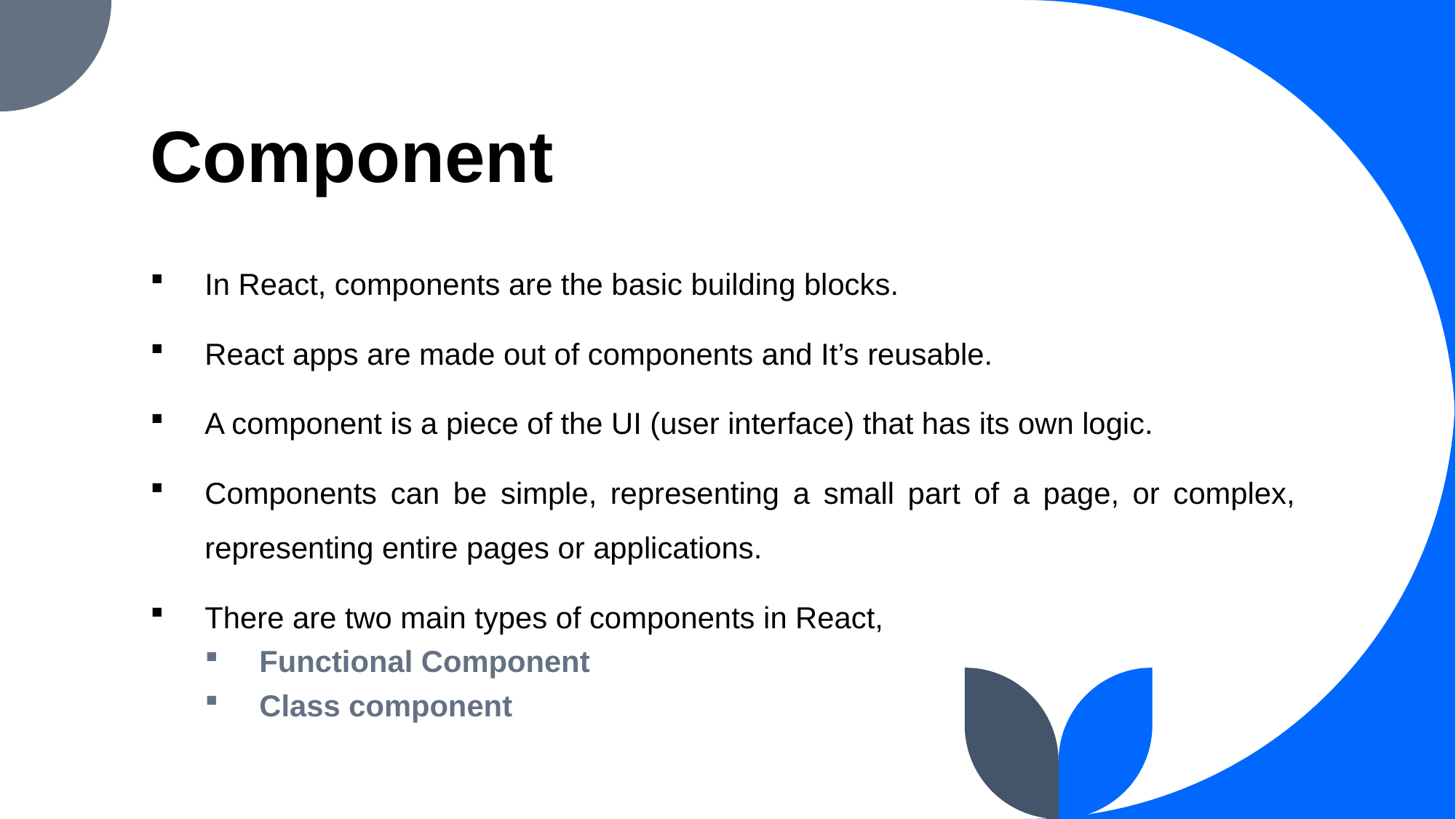

# Component
In React, components are the basic building blocks.
React apps are made out of components and It’s reusable.
A component is a piece of the UI (user interface) that has its own logic.
Components can be simple, representing a small part of a page, or complex, representing entire pages or applications.
There are two main types of components in React,
Functional Component
Class component